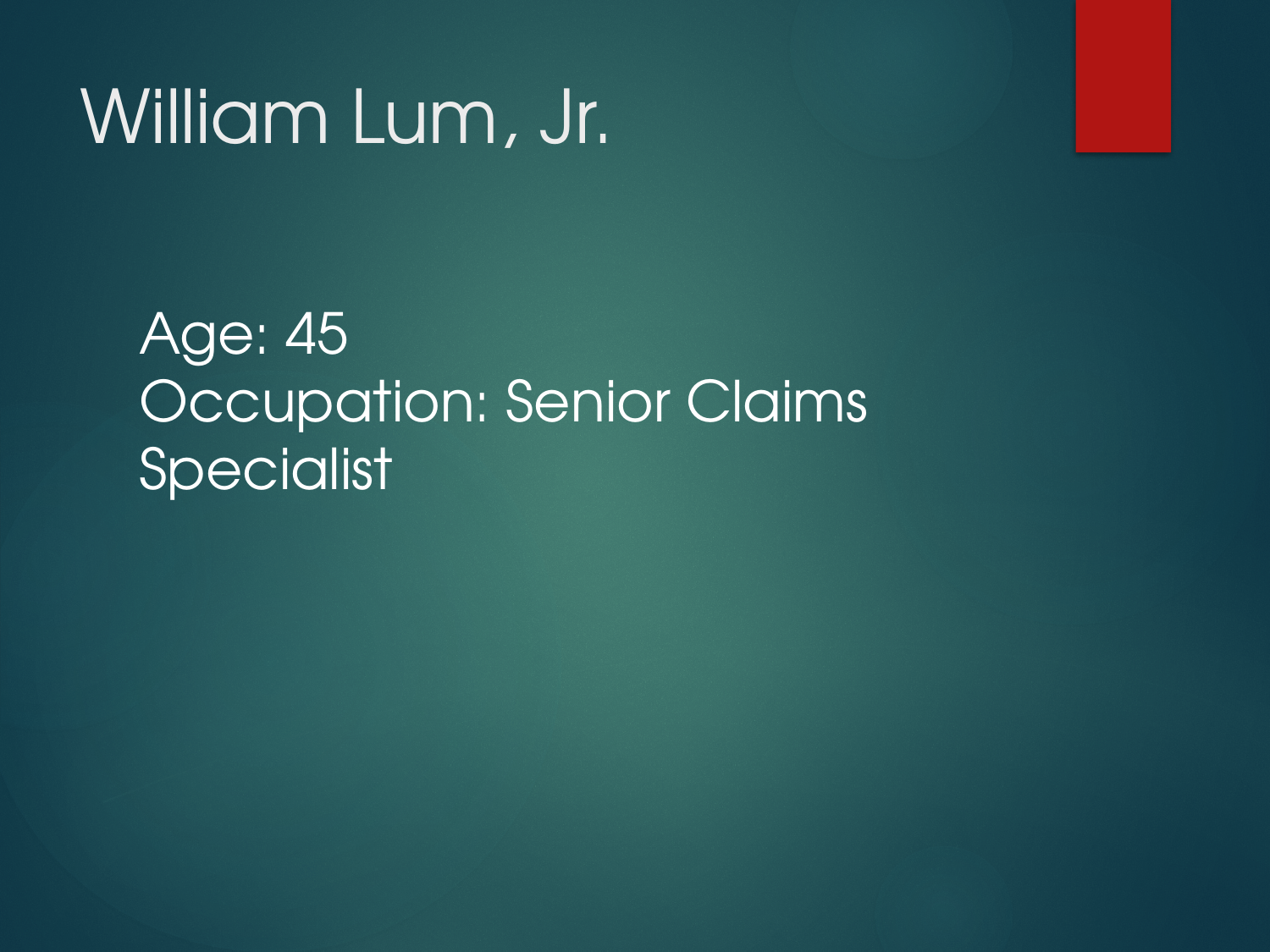

# William Lum, Jr.

Age: 45
Occupation: Senior Claims Specialist